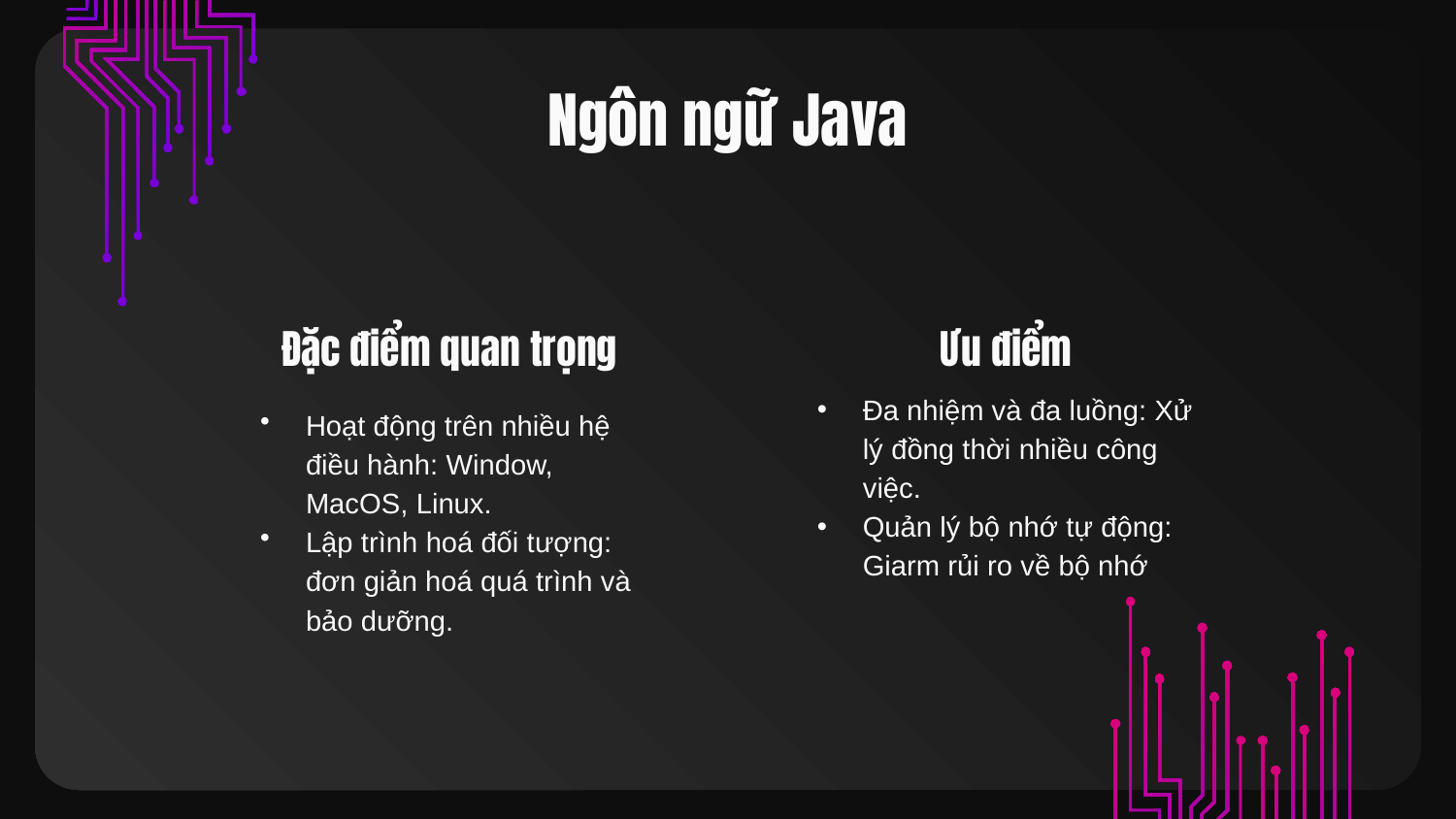

# Ngôn ngữ Java
Đặc điểm quan trọng
Ưu điểm
Đa nhiệm và đa luồng: Xử lý đồng thời nhiều công việc.
Quản lý bộ nhớ tự động: Giarm rủi ro về bộ nhớ
Hoạt động trên nhiều hệ điều hành: Window, MacOS, Linux.
Lập trình hoá đối tượng: đơn giản hoá quá trình và bảo dưỡng.